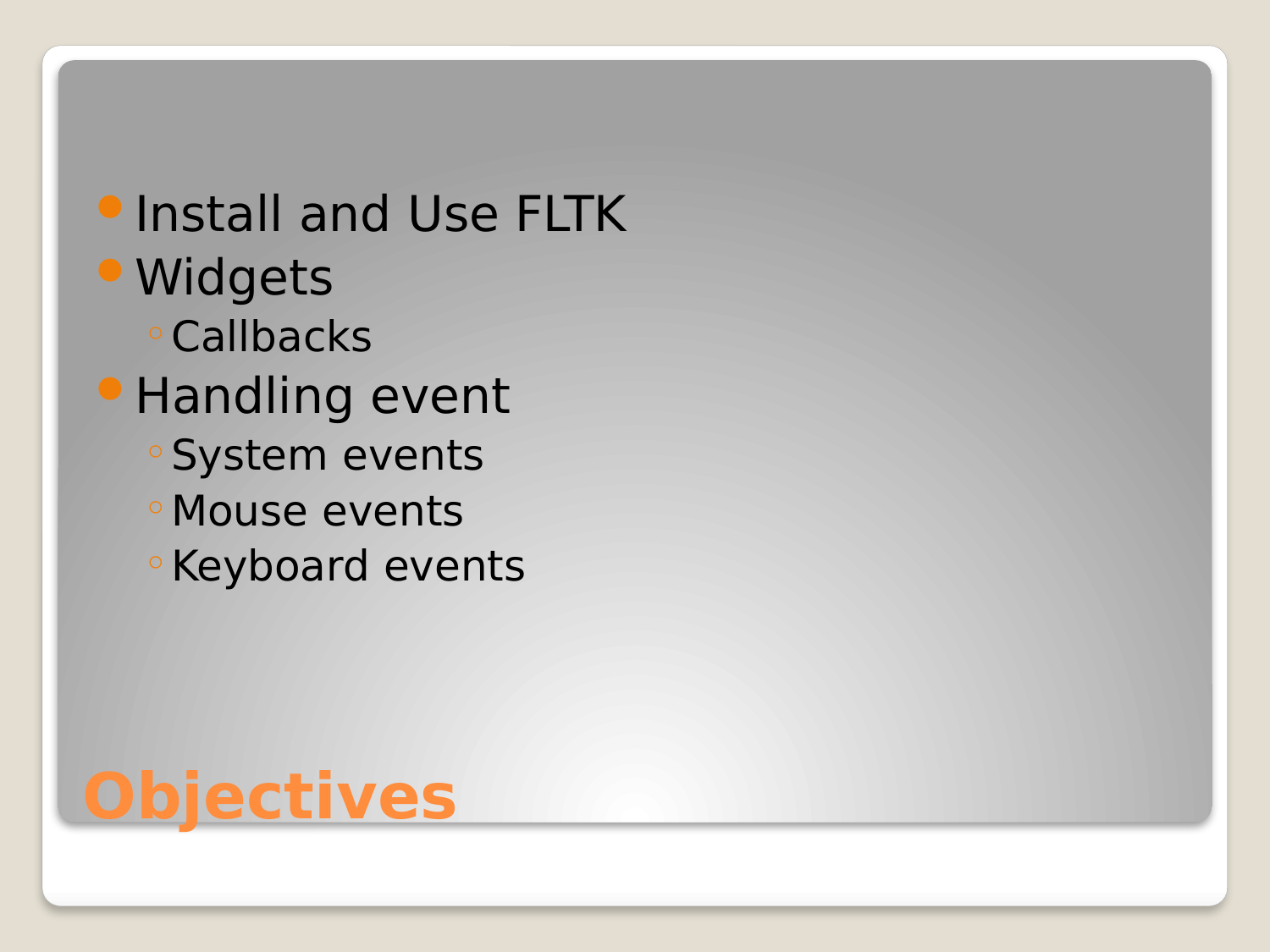

Install and Use FLTK
Widgets
Callbacks
Handling event
System events
Mouse events
Keyboard events

# Objectives